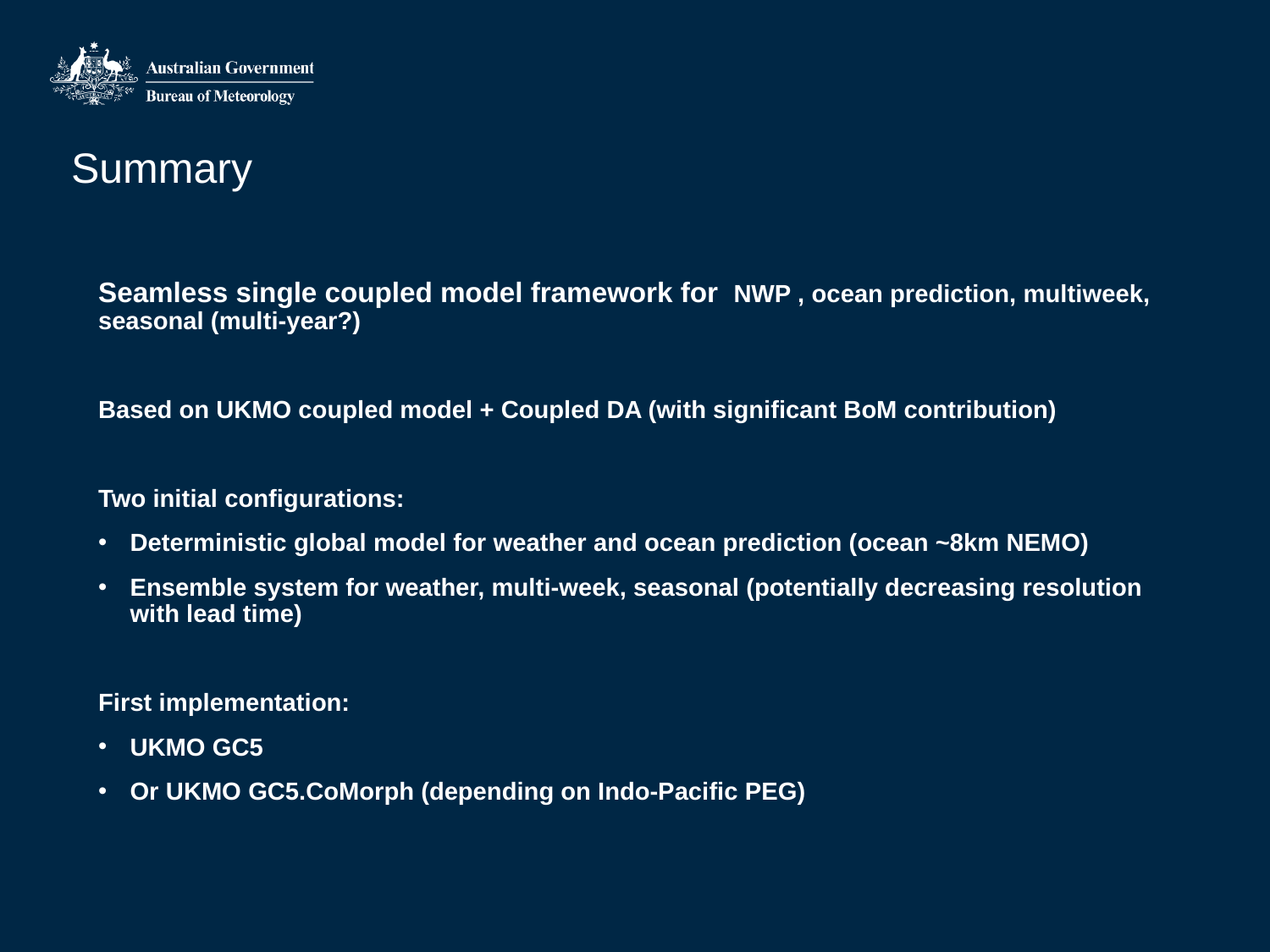

# Summary
Seamless single coupled model framework for  NWP , ocean prediction, multiweek, seasonal (multi-year?)

Based on UKMO coupled model + Coupled DA (with significant BoM contribution)

Two initial configurations:
Deterministic global model for weather and ocean prediction (ocean ~8km NEMO)
Ensemble system for weather, multi-week, seasonal (potentially decreasing resolution with lead time)

First implementation:
UKMO GC5
Or UKMO GC5.CoMorph (depending on Indo-Pacific PEG)